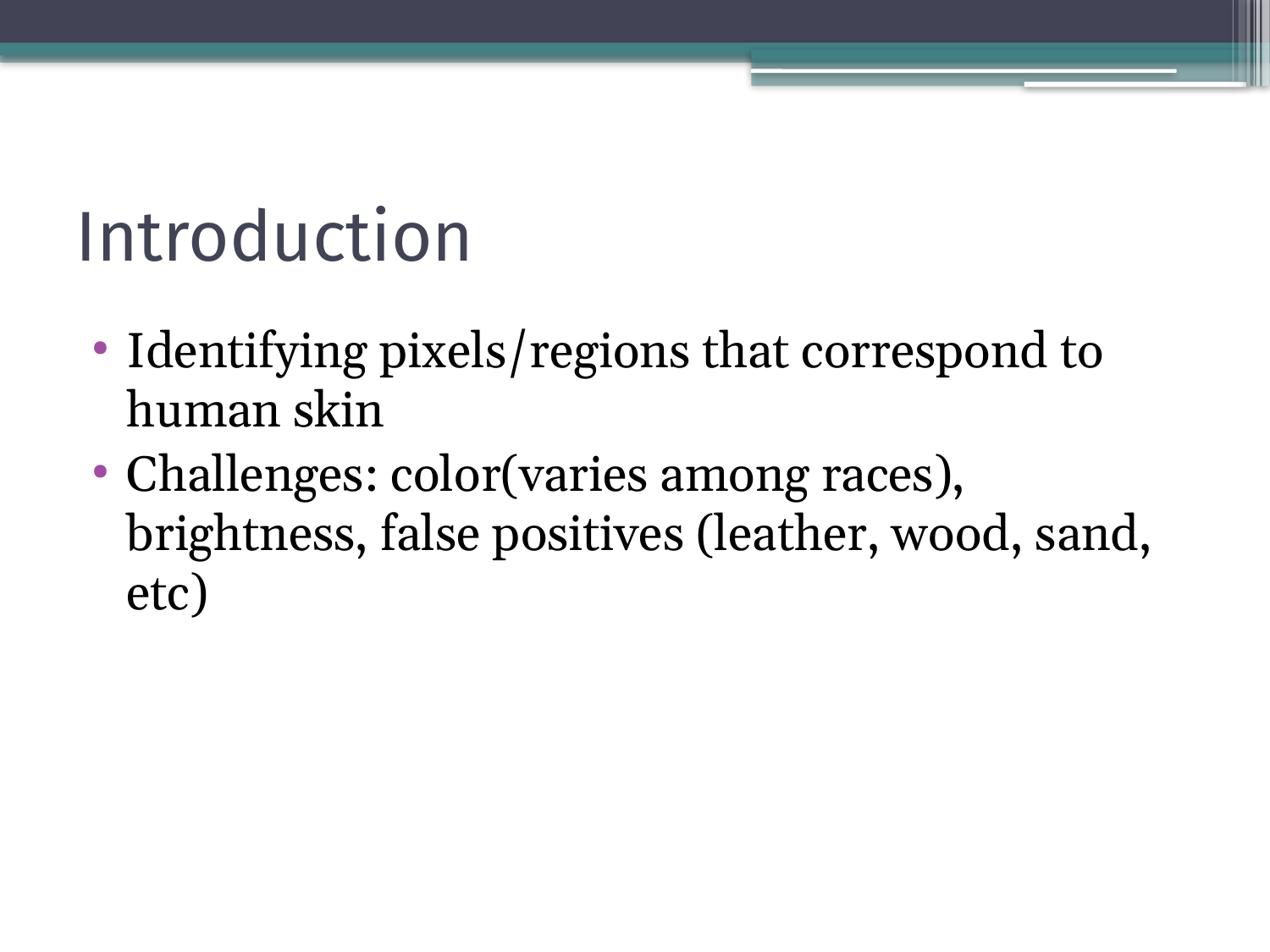

# Introduction
Identifying pixels/regions that correspond to human skin
Challenges: color(varies among races), brightness, false positives (leather, wood, sand, etc)